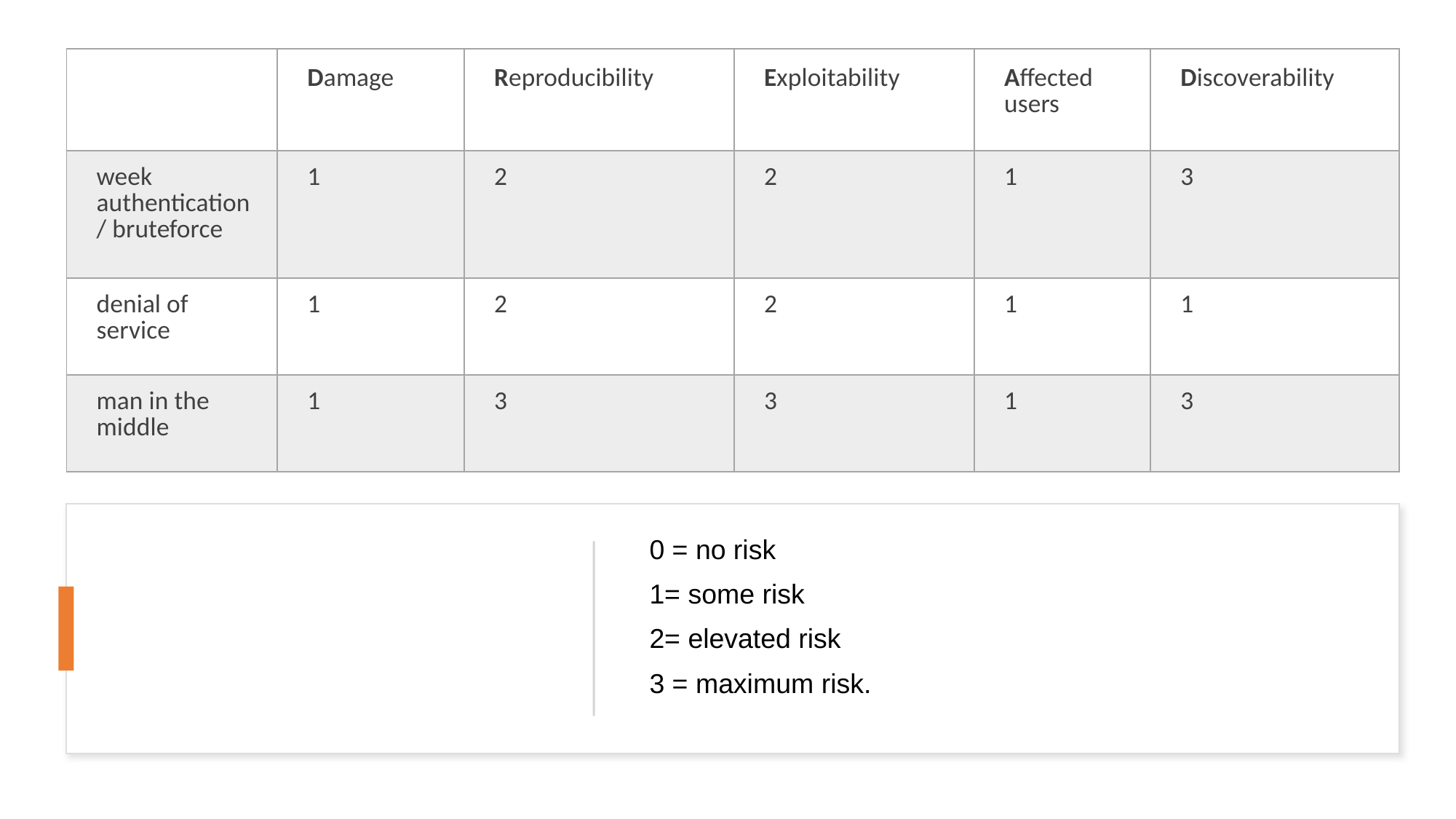

|  | Damage | Reproducibility | Exploitability | Affected users | Discoverability |
| --- | --- | --- | --- | --- | --- |
| week authentication / bruteforce | 1 | 2 | 2 | 1 | 3 |
| denial of service | 1 | 2 | 2 | 1 | 1 |
| man in the middle | 1 | 3 | 3 | 1 | 3 |

0 = no risk
1= some risk
2= elevated risk
3 = maximum risk.